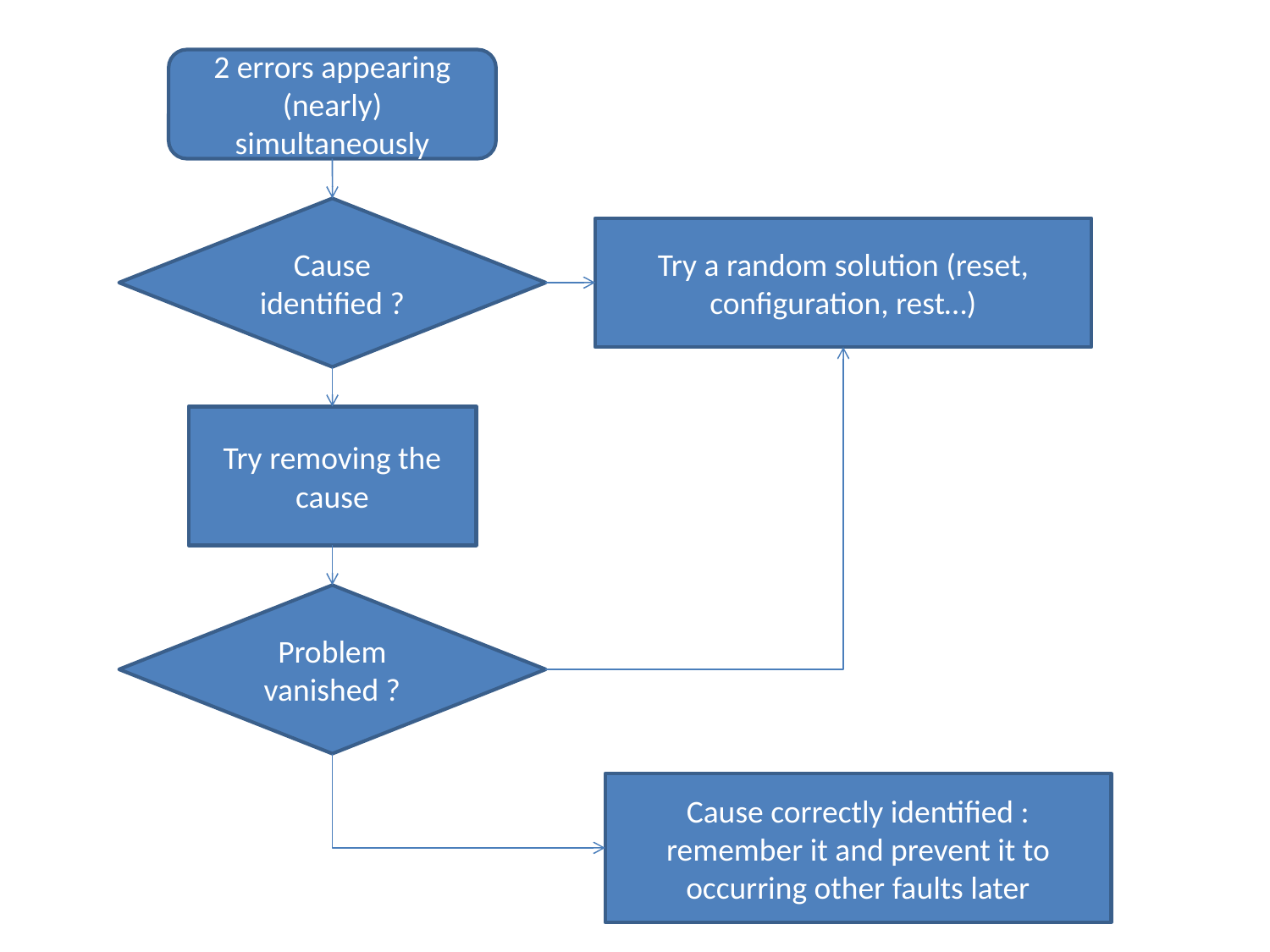

2 errors appearing (nearly) simultaneously
Cause identified ?
Try a random solution (reset, configuration, rest…)
Try removing the cause
Problem vanished ?
Cause correctly identified : remember it and prevent it to occurring other faults later